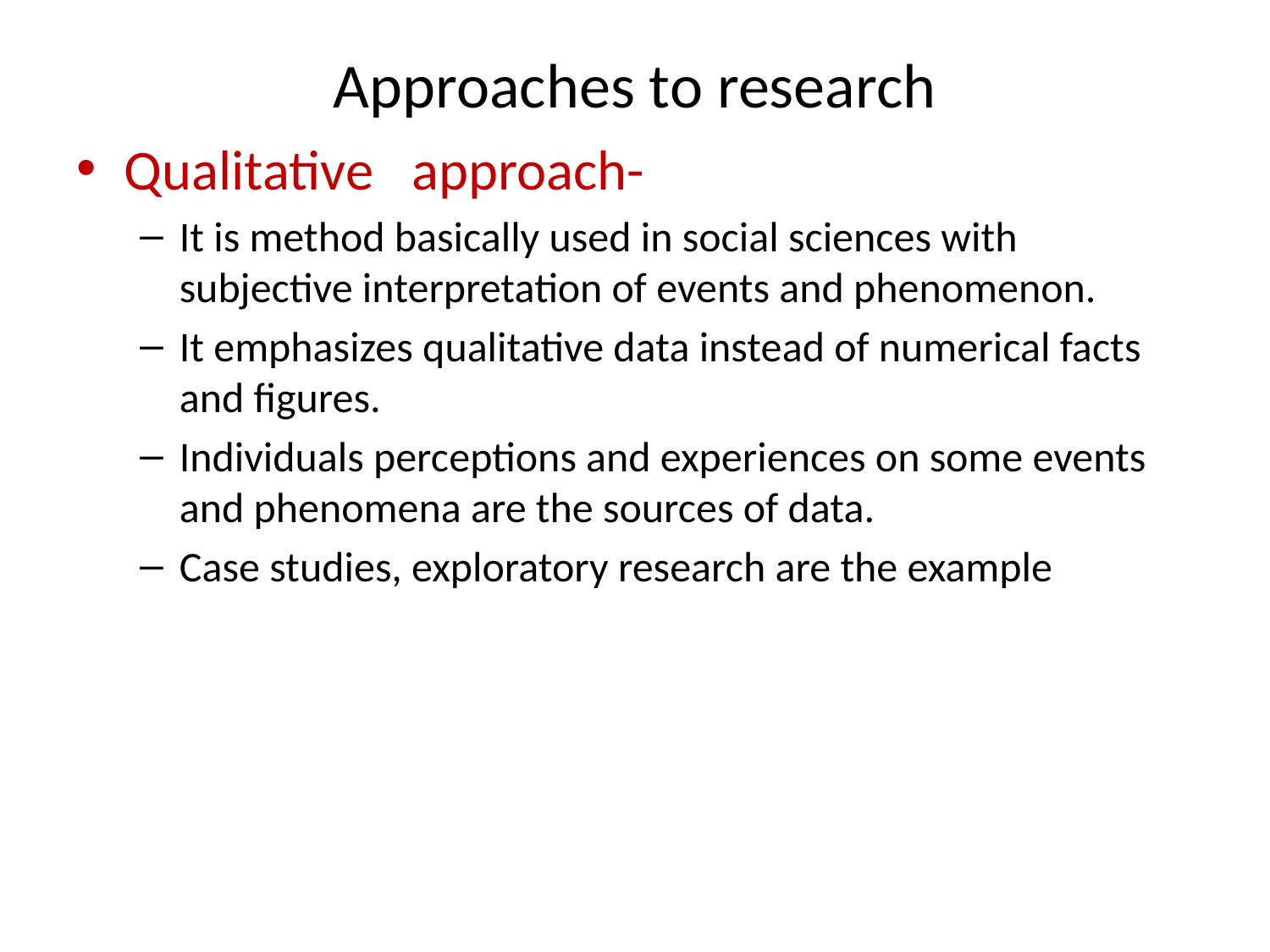

# Approaches to research
Qualitative   approach-
It is method basically used in social sciences with subjective interpretation of events and phenomenon.
It emphasizes qualitative data instead of numerical facts and figures.
Individuals perceptions and experiences on some events and phenomena are the sources of data.
Case studies, exploratory research are the example